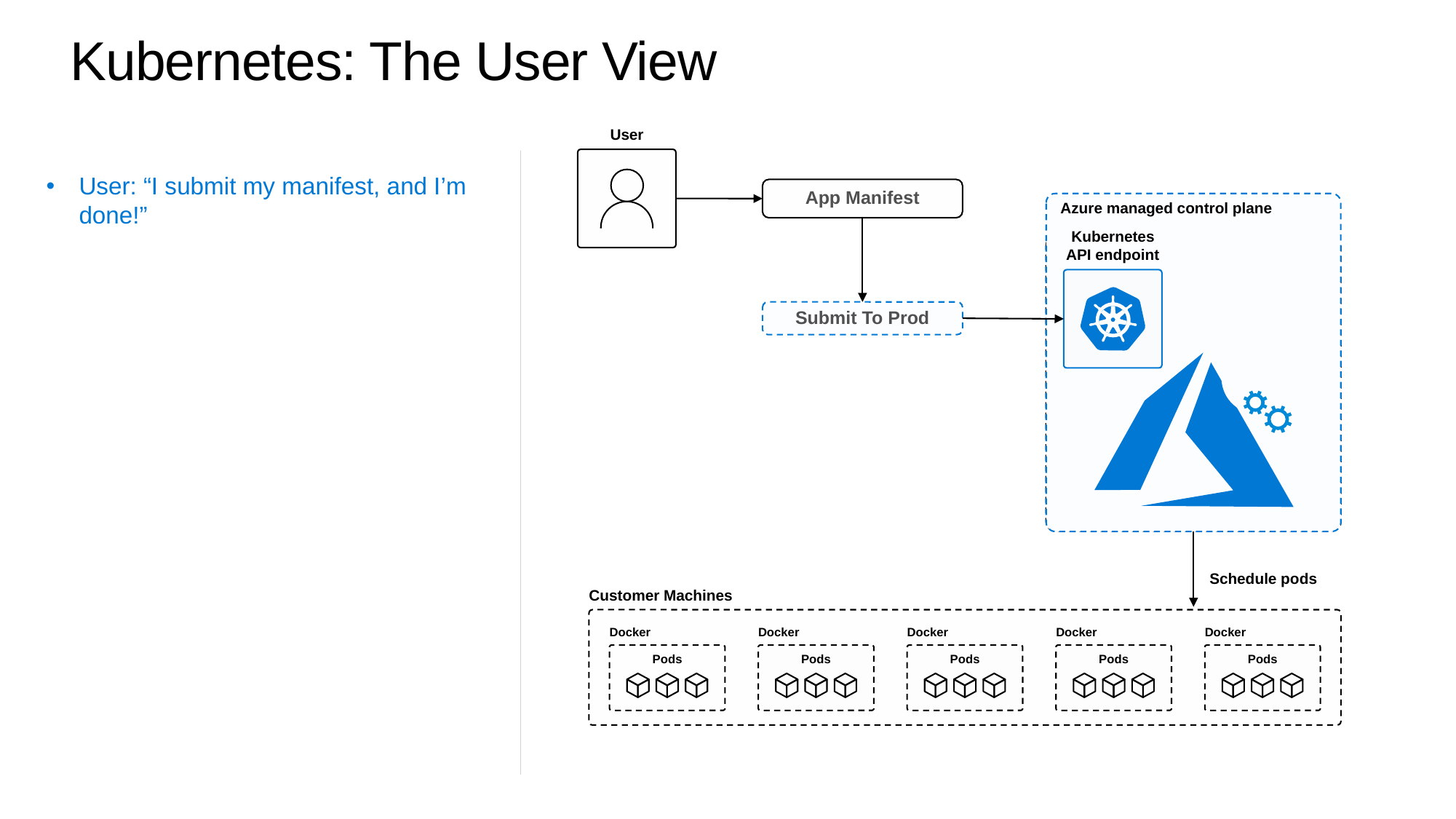

Kubernetes: The User View
User

User: “I submit my manifest, and I’m done!”
App Manifest

Azure managed control plane

Kubernetes API endpoint

Self-managed master node(s)
etcd Store

API server

Controller Manager

Cloud Controller

Scheduler

Submit To Prod
Schedule pods
Customer Machines

Docker

Pods

Docker

Pods

Docker

Pods

Docker

Pods

Docker

Pods